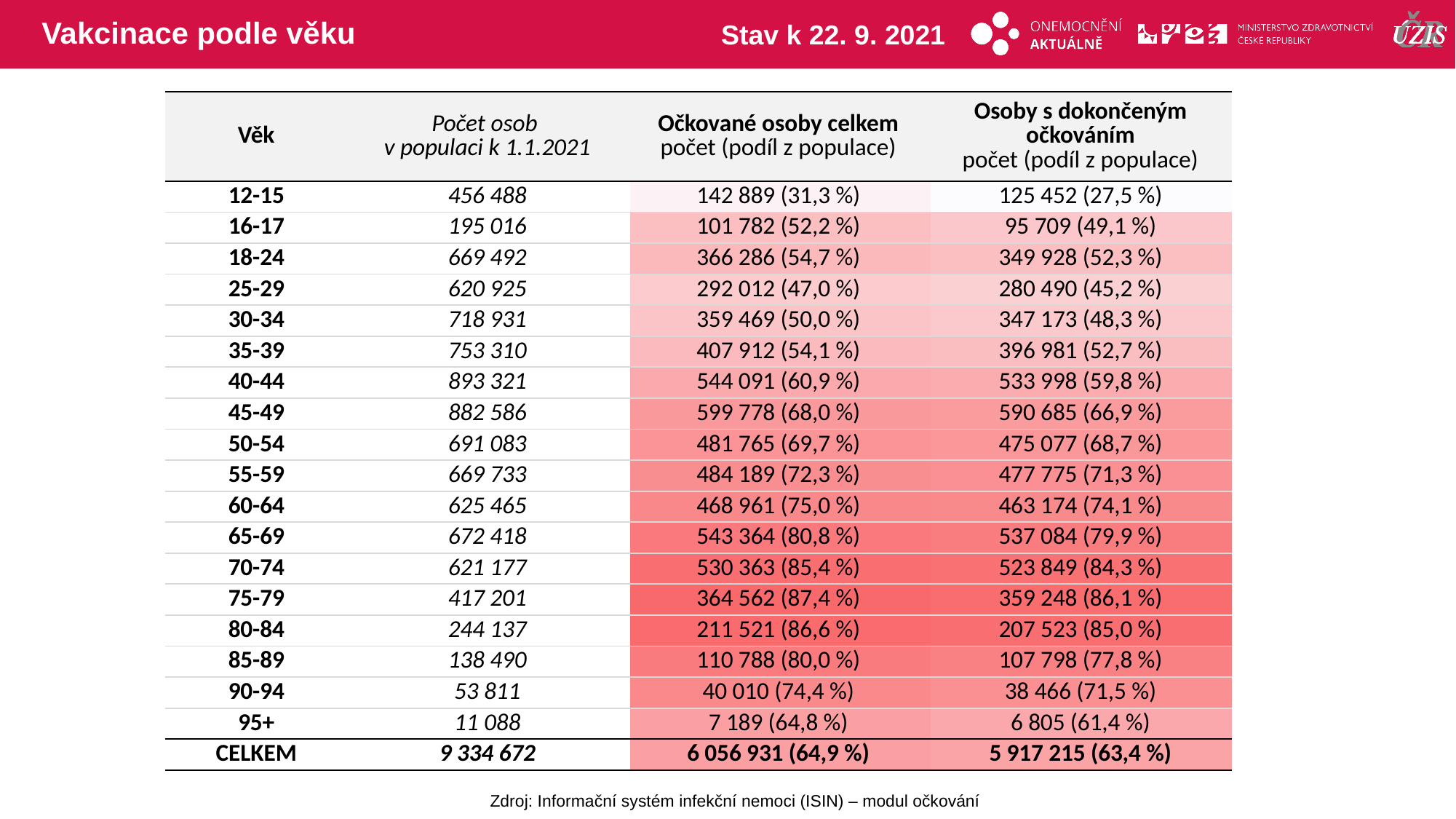

# Vakcinace podle věku
Stav k 22. 9. 2021
| Věk | Počet osob v populaci k 1.1.2021 | Očkované osoby celkem počet (podíl z populace) | Osoby s dokončeným očkováním počet (podíl z populace) |
| --- | --- | --- | --- |
| 12-15 | 456 488 | 142 889 (31,3 %) | 125 452 (27,5 %) |
| 16-17 | 195 016 | 101 782 (52,2 %) | 95 709 (49,1 %) |
| 18-24 | 669 492 | 366 286 (54,7 %) | 349 928 (52,3 %) |
| 25-29 | 620 925 | 292 012 (47,0 %) | 280 490 (45,2 %) |
| 30-34 | 718 931 | 359 469 (50,0 %) | 347 173 (48,3 %) |
| 35-39 | 753 310 | 407 912 (54,1 %) | 396 981 (52,7 %) |
| 40-44 | 893 321 | 544 091 (60,9 %) | 533 998 (59,8 %) |
| 45-49 | 882 586 | 599 778 (68,0 %) | 590 685 (66,9 %) |
| 50-54 | 691 083 | 481 765 (69,7 %) | 475 077 (68,7 %) |
| 55-59 | 669 733 | 484 189 (72,3 %) | 477 775 (71,3 %) |
| 60-64 | 625 465 | 468 961 (75,0 %) | 463 174 (74,1 %) |
| 65-69 | 672 418 | 543 364 (80,8 %) | 537 084 (79,9 %) |
| 70-74 | 621 177 | 530 363 (85,4 %) | 523 849 (84,3 %) |
| 75-79 | 417 201 | 364 562 (87,4 %) | 359 248 (86,1 %) |
| 80-84 | 244 137 | 211 521 (86,6 %) | 207 523 (85,0 %) |
| 85-89 | 138 490 | 110 788 (80,0 %) | 107 798 (77,8 %) |
| 90-94 | 53 811 | 40 010 (74,4 %) | 38 466 (71,5 %) |
| 95+ | 11 088 | 7 189 (64,8 %) | 6 805 (61,4 %) |
| CELKEM | 9 334 672 | 6 056 931 (64,9 %) | 5 917 215 (63,4 %) |
|  |  |
| --- | --- |
|  |  |
|  |  |
|  |  |
|  |  |
|  |  |
|  |  |
|  |  |
|  |  |
|  |  |
|  |  |
|  |  |
|  |  |
|  |  |
|  |  |
|  |  |
|  |  |
|  |  |
|  |  |
Zdroj: Informační systém infekční nemoci (ISIN) – modul očkování